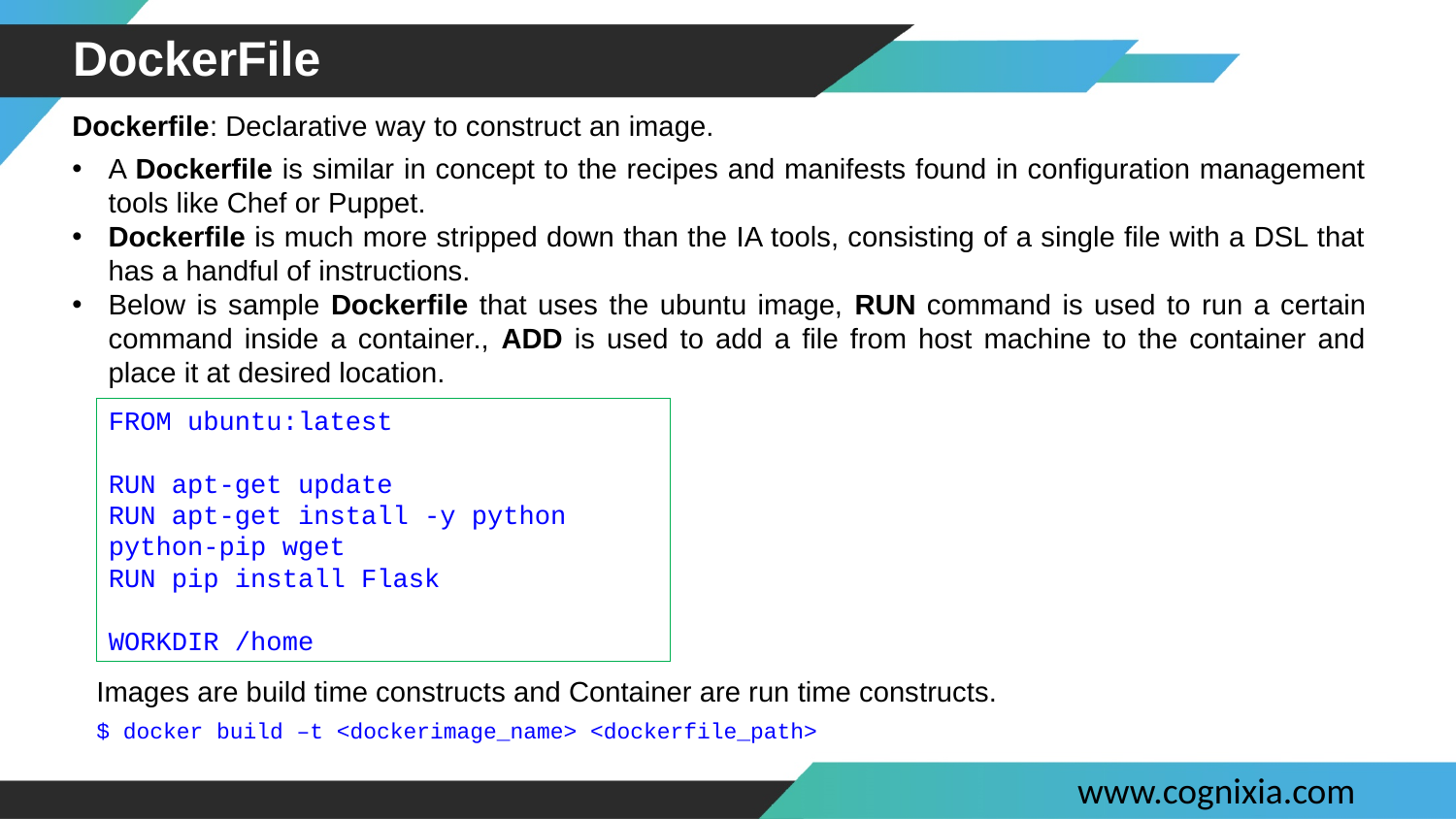

# DockerFile
Dockerfile: Declarative way to construct an image.
A Dockerfile is similar in concept to the recipes and manifests found in configuration management tools like Chef or Puppet.
Dockerfile is much more stripped down than the IA tools, consisting of a single file with a DSL that has a handful of instructions.
Below is sample Dockerfile that uses the ubuntu image, RUN command is used to run a certain command inside a container., ADD is used to add a file from host machine to the container and place it at desired location.
FROM ubuntu:latest

RUN apt-get update
RUN apt-get install -y python python-pip wget
RUN pip install Flask

WORKDIR /home
Images are build time constructs and Container are run time constructs.
$ docker build –t <dockerimage_name> <dockerfile_path>